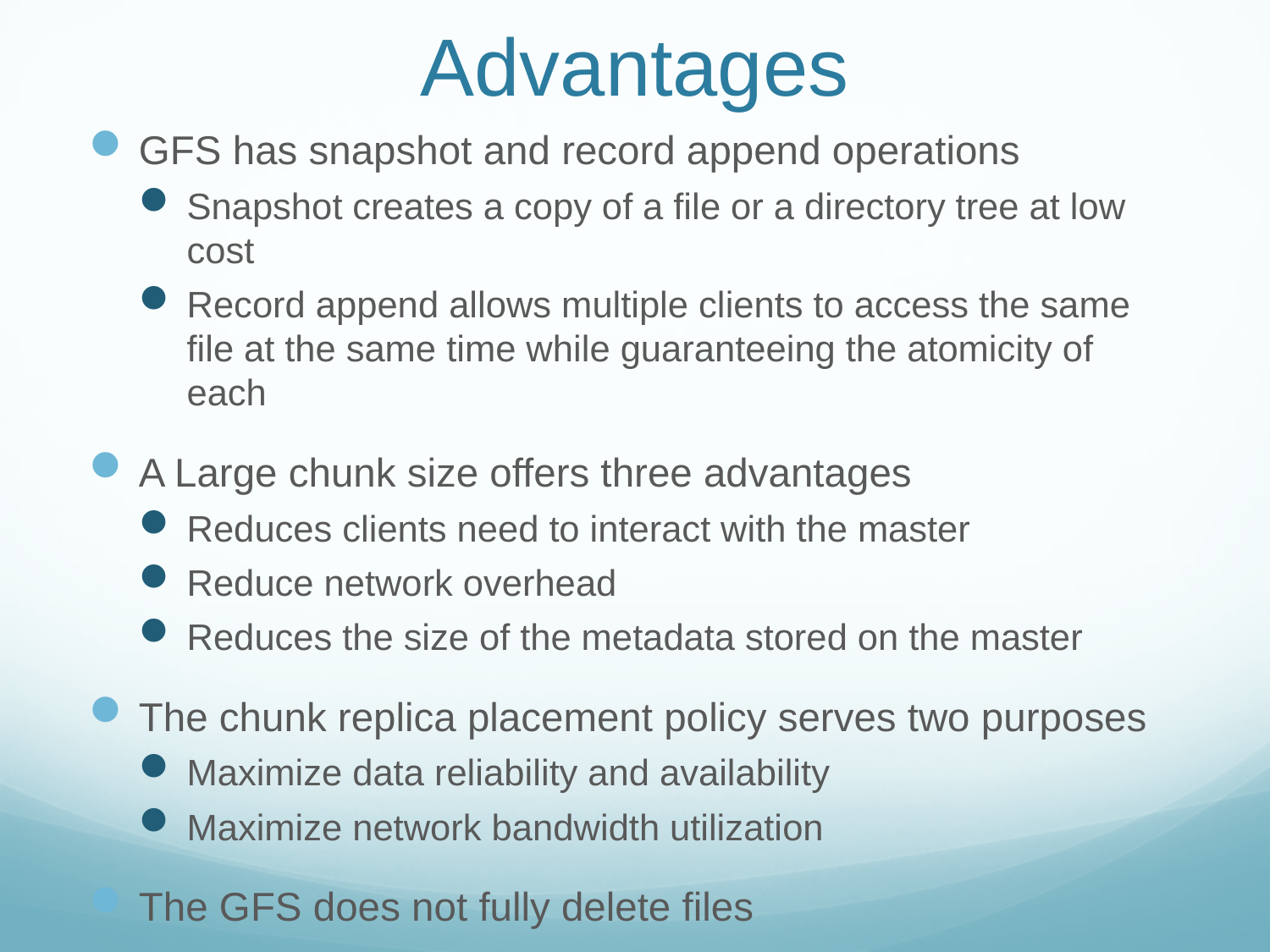

# Advantages
GFS has snapshot and record append operations
Snapshot creates a copy of a file or a directory tree at low cost
Record append allows multiple clients to access the same file at the same time while guaranteeing the atomicity of each
A Large chunk size offers three advantages
Reduces clients need to interact with the master
Reduce network overhead
Reduces the size of the metadata stored on the master
The chunk replica placement policy serves two purposes
Maximize data reliability and availability
Maximize network bandwidth utilization
The GFS does not fully delete files